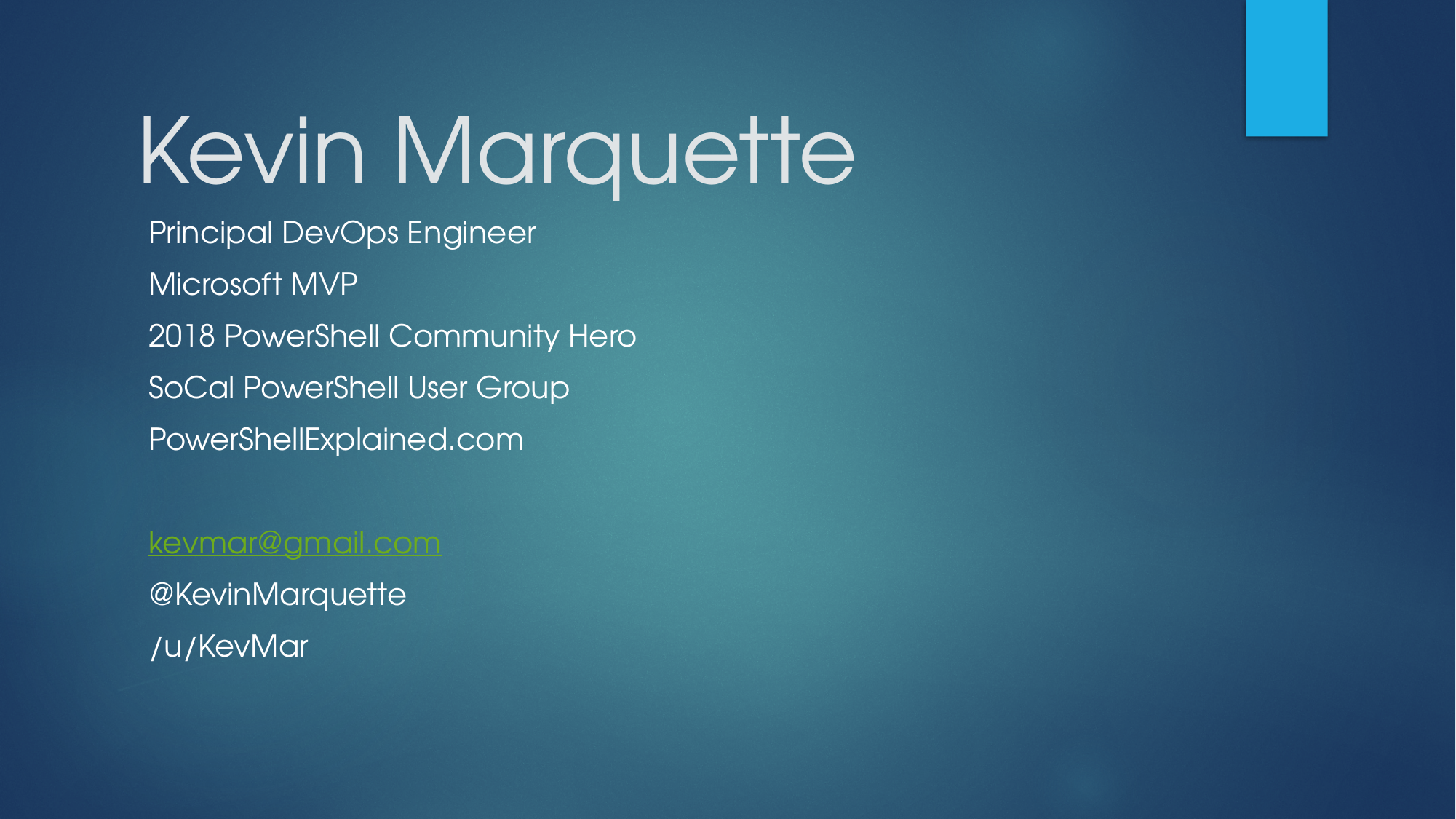

# Kevin Marquette
Principal DevOps Engineer
Microsoft MVP
2018 PowerShell Community Hero
SoCal PowerShell User Group
PowerShellExplained.com

kevmar@gmail.com
@KevinMarquette
/u/KevMar